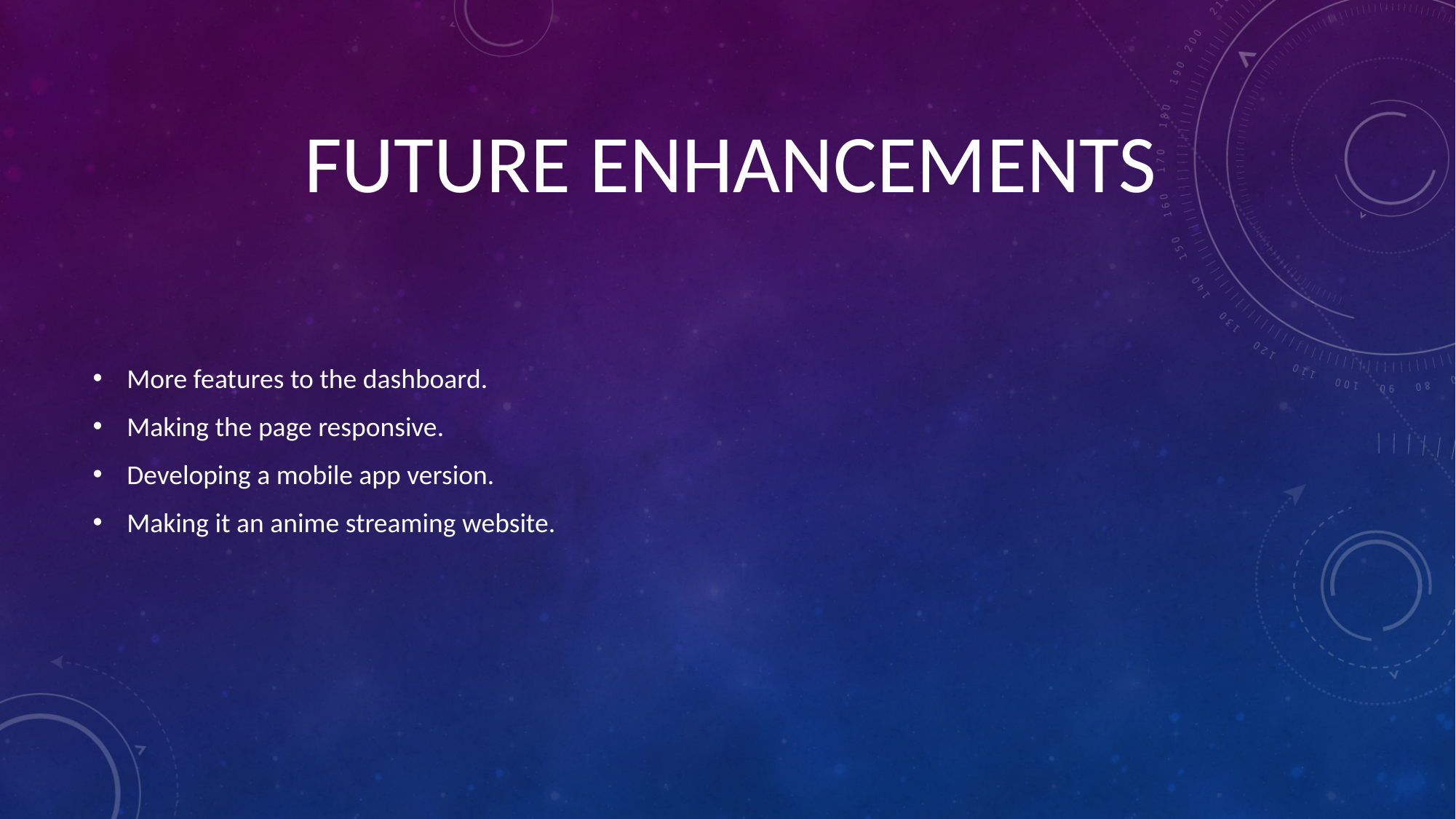

# FUTURE Enhancements
More features to the dashboard.
Making the page responsive.
Developing a mobile app version.
Making it an anime streaming website.